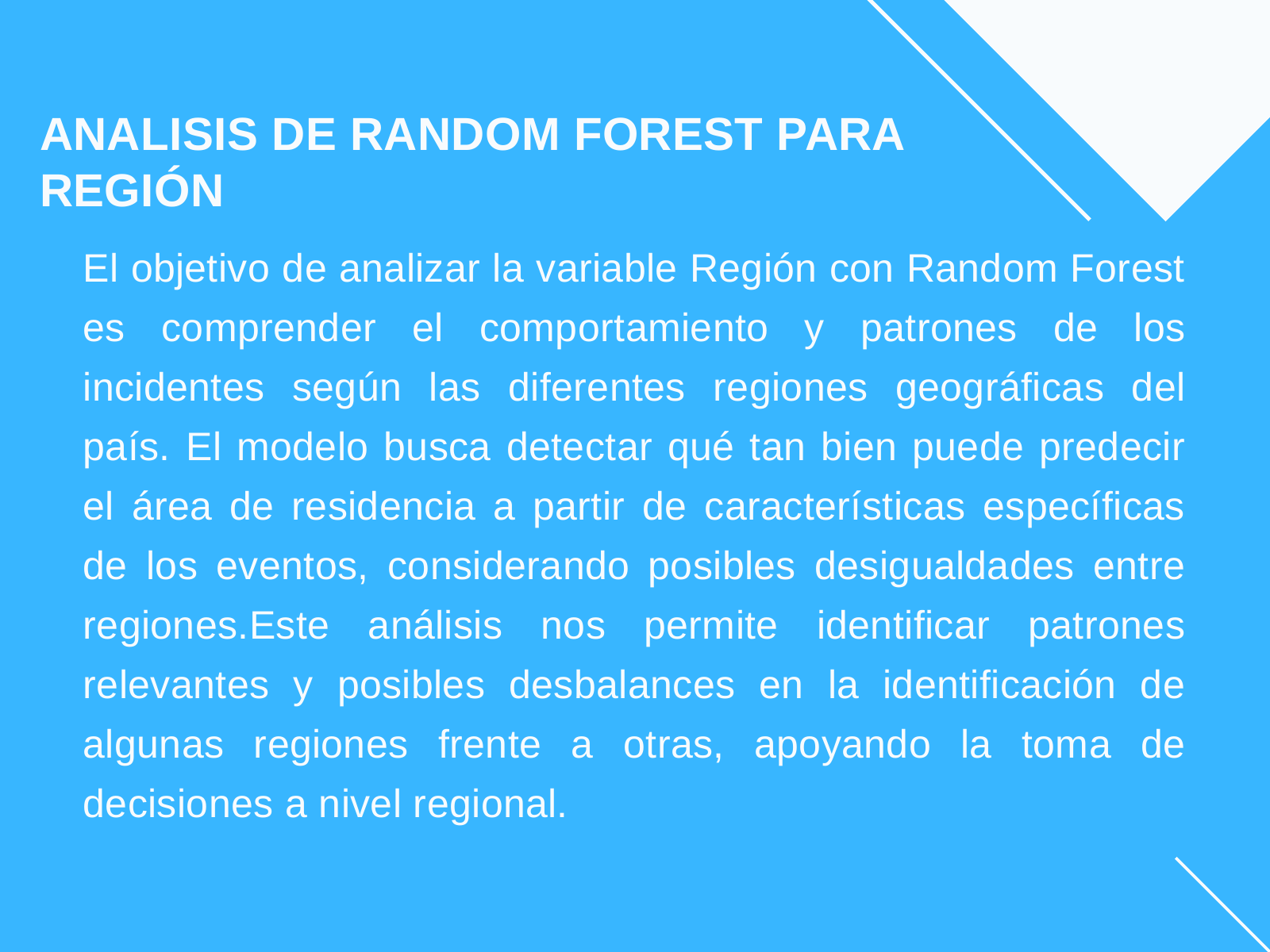

ANALISIS DE RANDOM FOREST PARA
REGIÓN
El objetivo de analizar la variable Región con Random Forest es comprender el comportamiento y patrones de los incidentes según las diferentes regiones geográficas del país. El modelo busca detectar qué tan bien puede predecir el área de residencia a partir de características específicas de los eventos, considerando posibles desigualdades entre regiones.Este análisis nos permite identificar patrones relevantes y posibles desbalances en la identificación de algunas regiones frente a otras, apoyando la toma de decisiones a nivel regional.